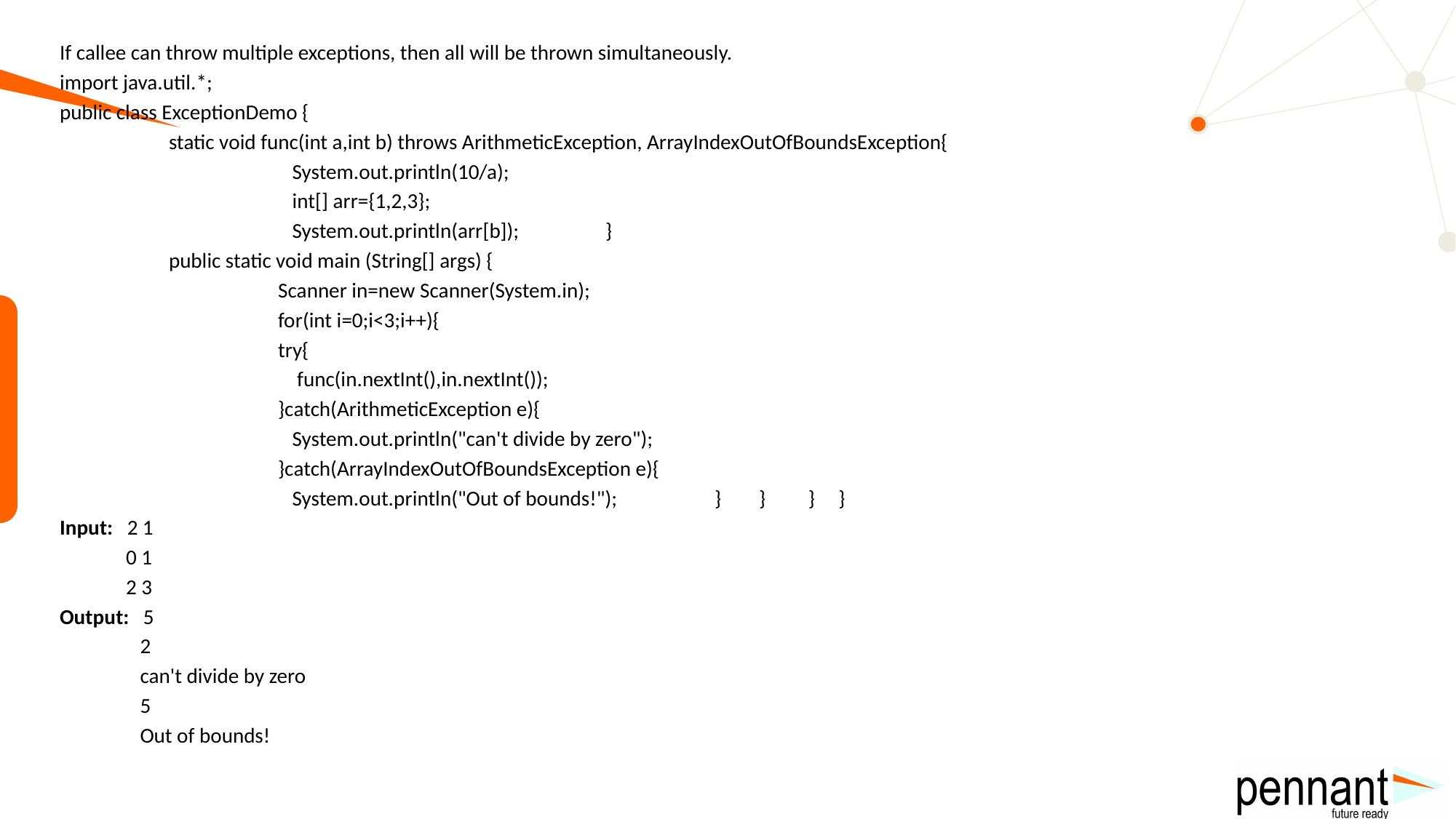

If callee can throw multiple exceptions, then all will be thrown simultaneously.
import java.util.*;
public class ExceptionDemo {
	static void func(int a,int b) throws ArithmeticException, ArrayIndexOutOfBoundsException{
		   System.out.println(10/a);
		   int[] arr={1,2,3};
		   System.out.println(arr[b]);	}
	public static void main (String[] args) {
		Scanner in=new Scanner(System.in);
		for(int i=0;i<3;i++){
		try{
		    func(in.nextInt(),in.nextInt());
    		}catch(ArithmeticException e){
    		   System.out.println("can't divide by zero");
    		}catch(ArrayIndexOutOfBoundsException e){
    		   System.out.println("Out of bounds!");	}        }         }     }
Input:   2 1
              0 1
              2 3
Output:   5
                 2
                 can't divide by zero
                 5
                 Out of bounds!